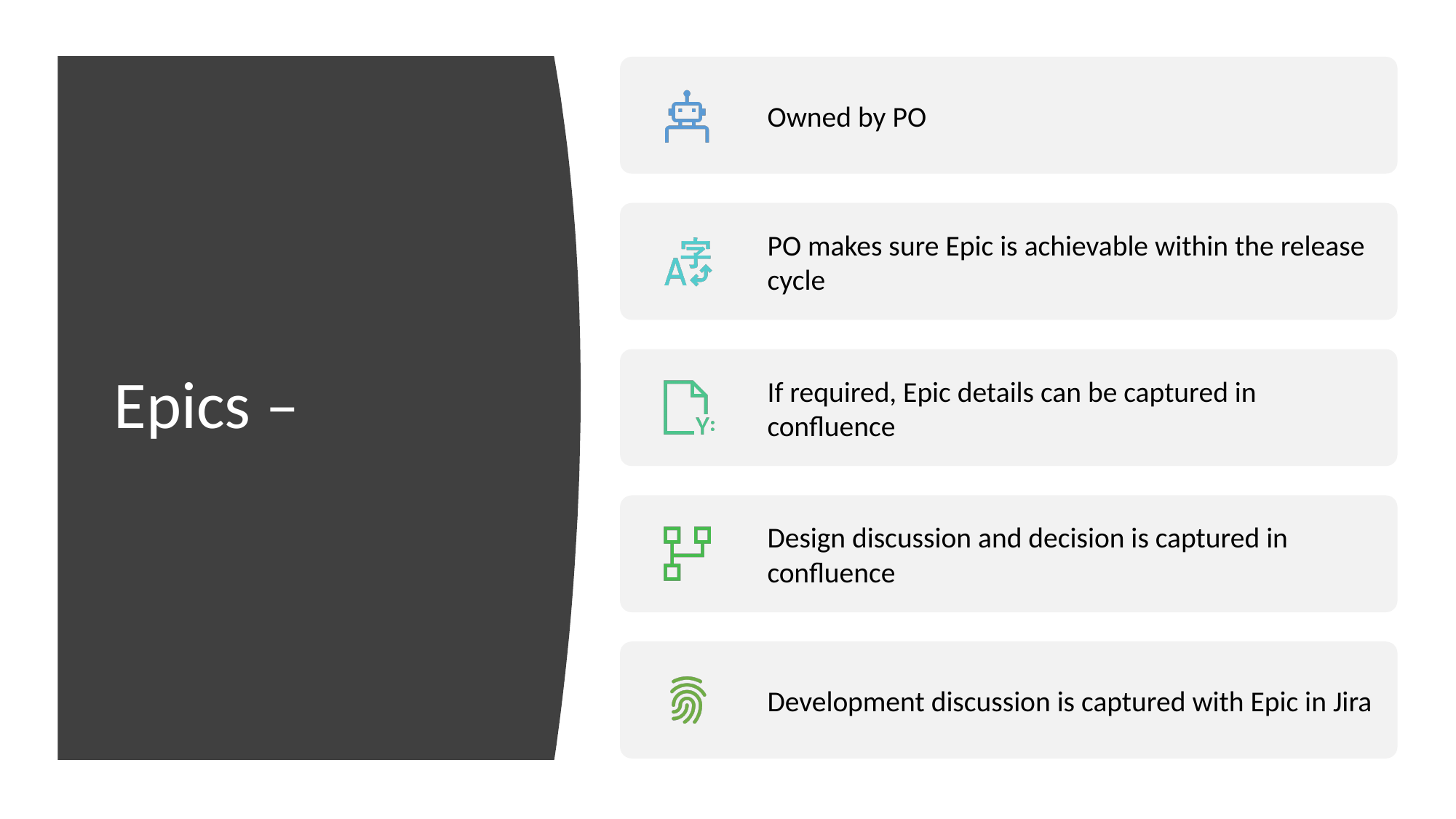

Owned by PO
PO makes sure Epic is achievable within the release cycle
If required, Epic details can be captured in confluence
Design discussion and decision is captured in confluence
Development discussion is captured with Epic in Jira

# Epics –